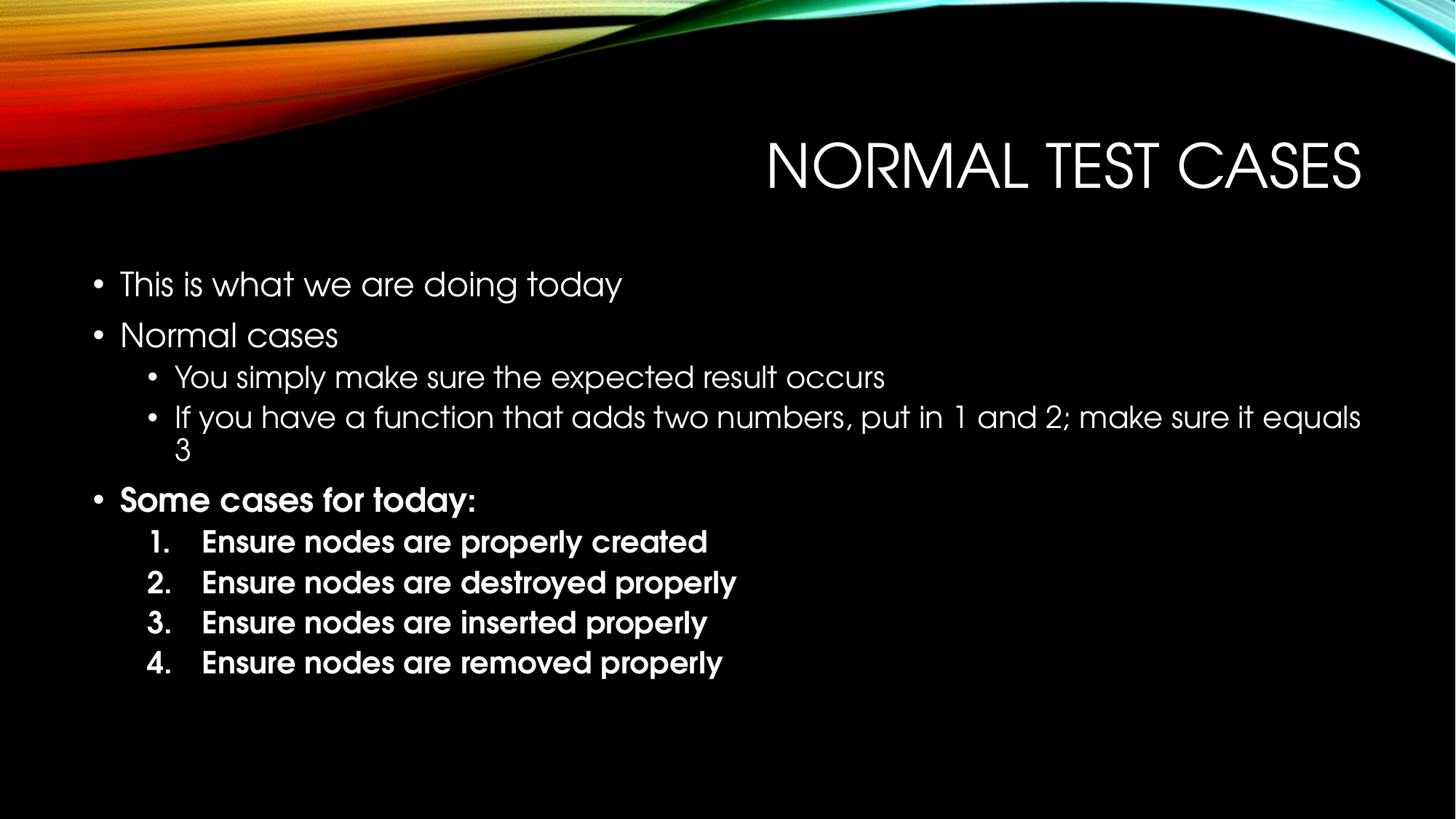

# Normal Test cases
This is what we are doing today
Normal cases
You simply make sure the expected result occurs
If you have a function that adds two numbers, put in 1 and 2; make sure it equals 3
Some cases for today:
Ensure nodes are properly created
Ensure nodes are destroyed properly
Ensure nodes are inserted properly
Ensure nodes are removed properly